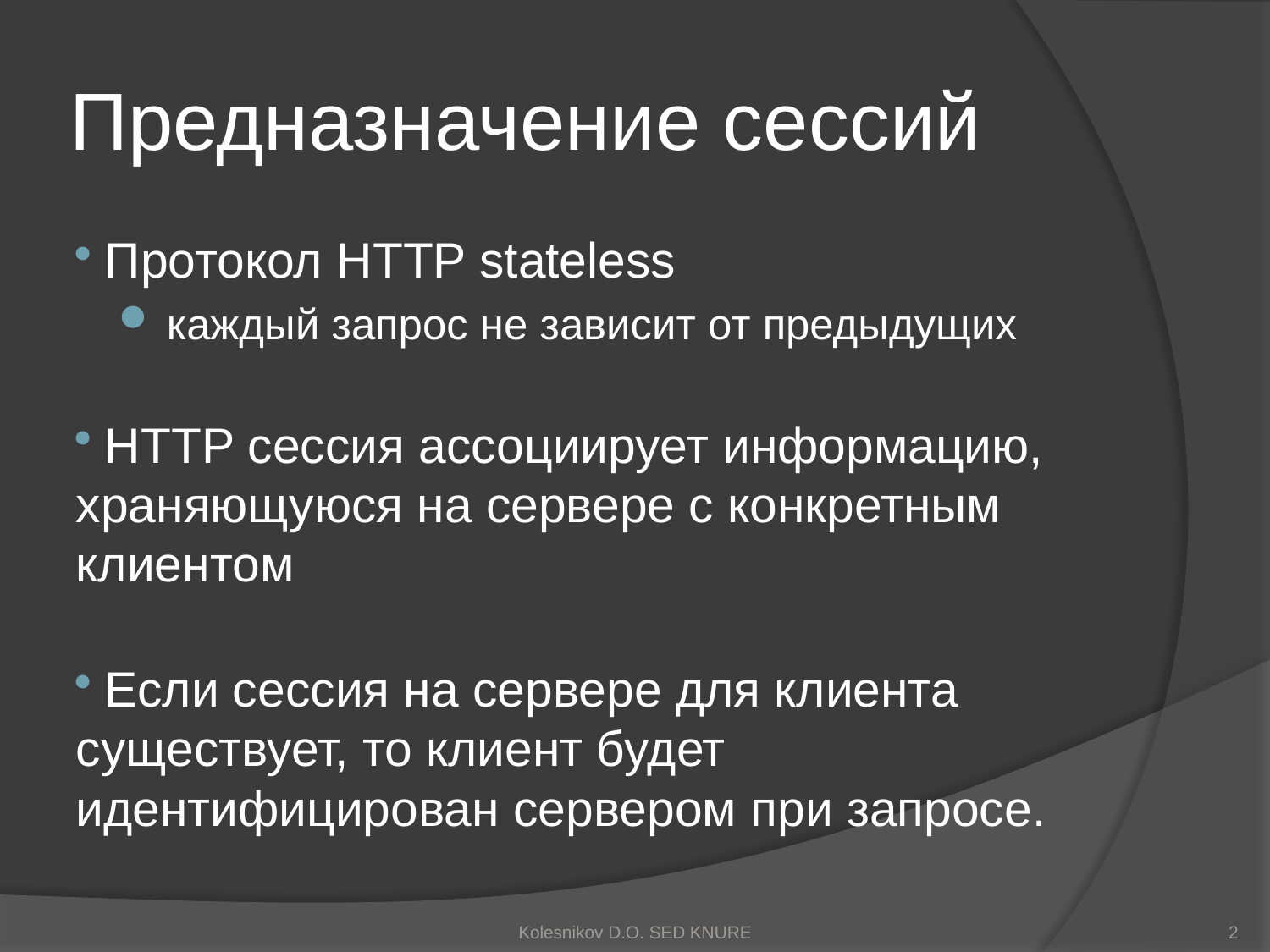

# Предназначение сессий
 Протокол HTTP stateless
 каждый запрос не зависит от предыдущих

 HTTP сессия ассоциирует информацию, храняющуюся на сервере с конкретным клиентом

 Если сессия на сервере для клиента существует, то клиент будет идентифицирован сервером при запросе.
Kolesnikov D.O. SED KNURE
2